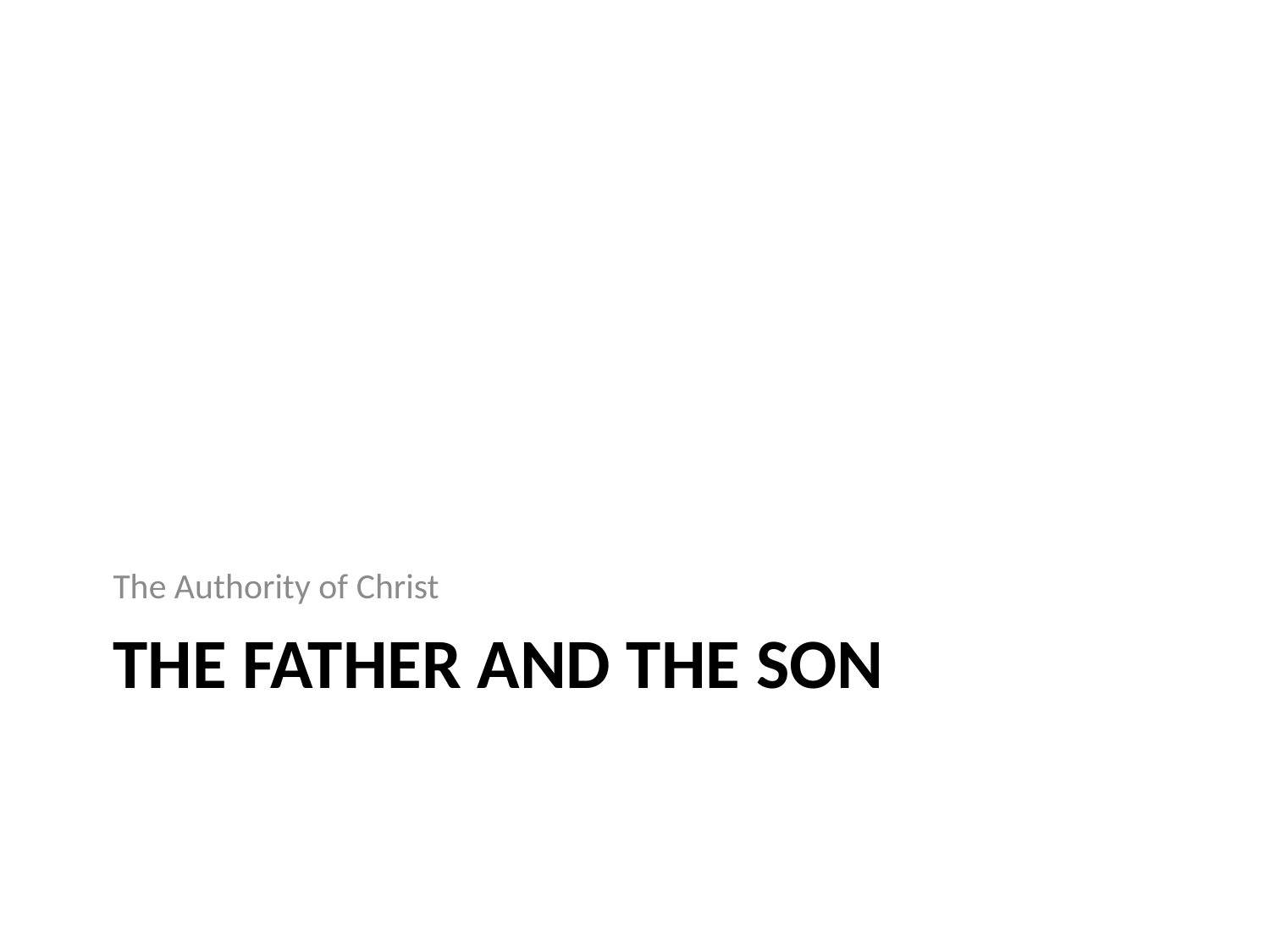

The Authority of Christ
# The Father and the Son